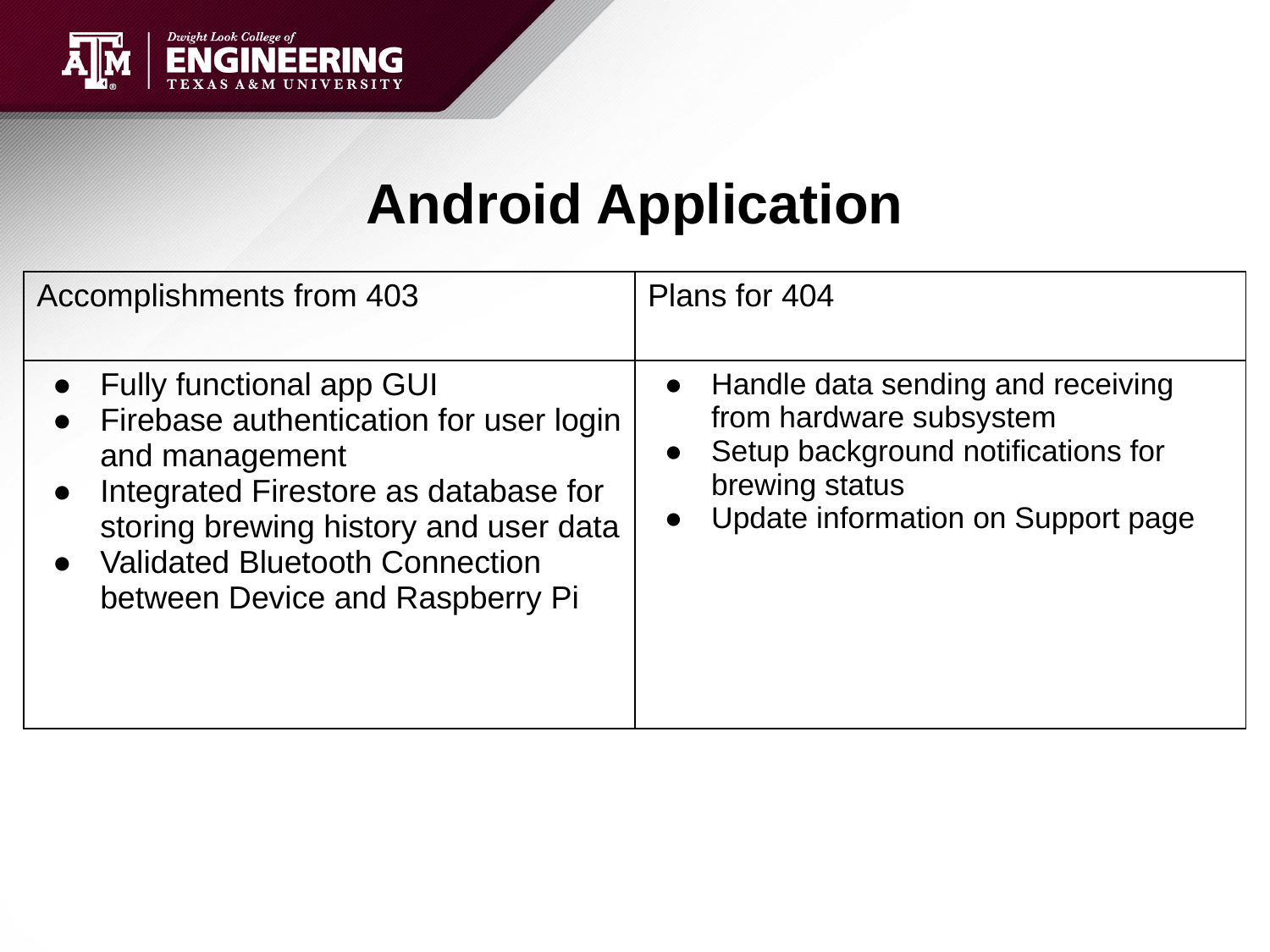

# Android Application
| Accomplishments from 403 | Plans for 404 |
| --- | --- |
| Fully functional app GUI Firebase authentication for user login and management Integrated Firestore as database for storing brewing history and user data Validated Bluetooth Connection between Device and Raspberry Pi | Handle data sending and receiving from hardware subsystem Setup background notifications for brewing status Update information on Support page |